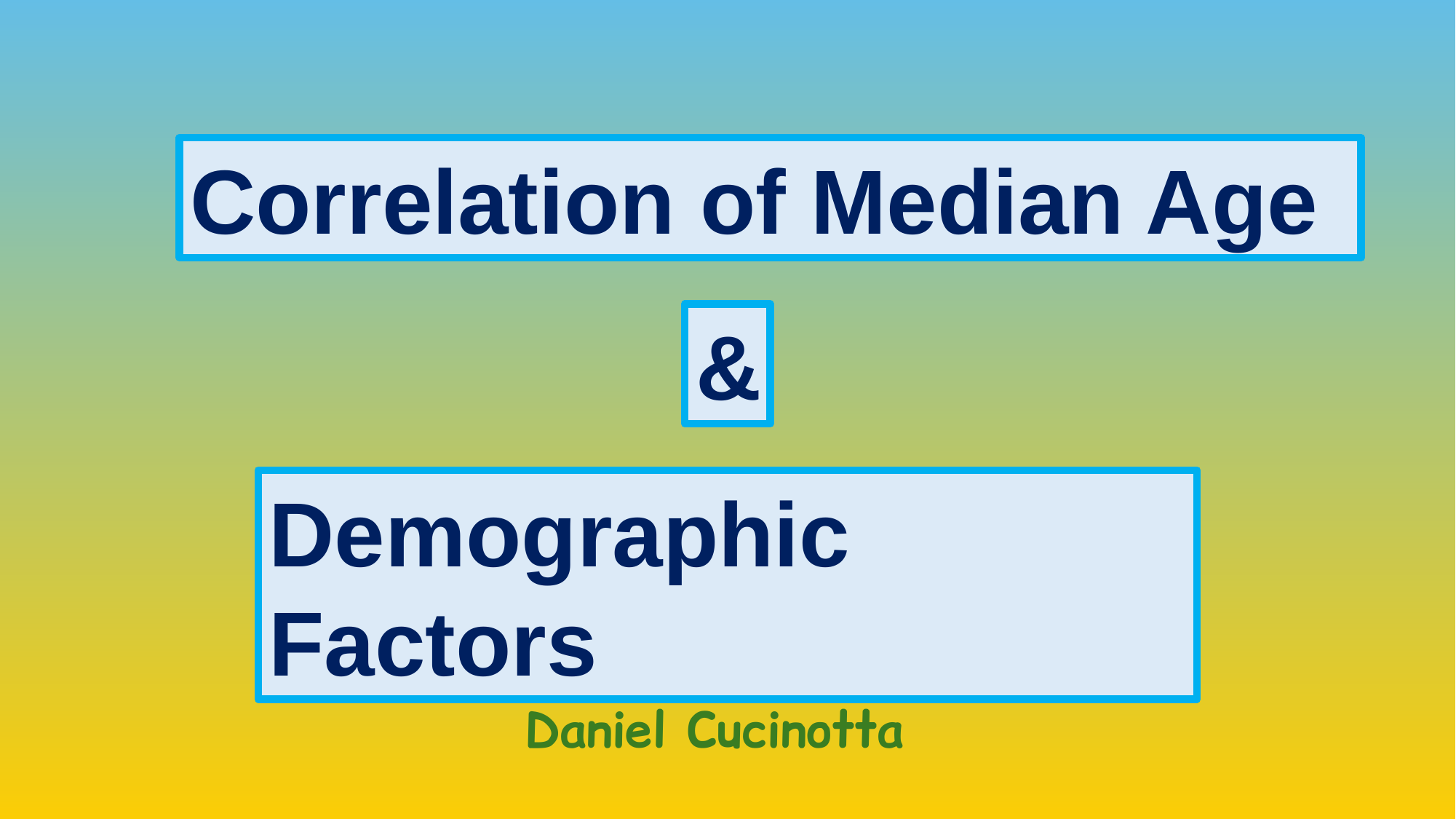

Correlation of Median Age
&
Demographic Factors
Daniel Cucinotta